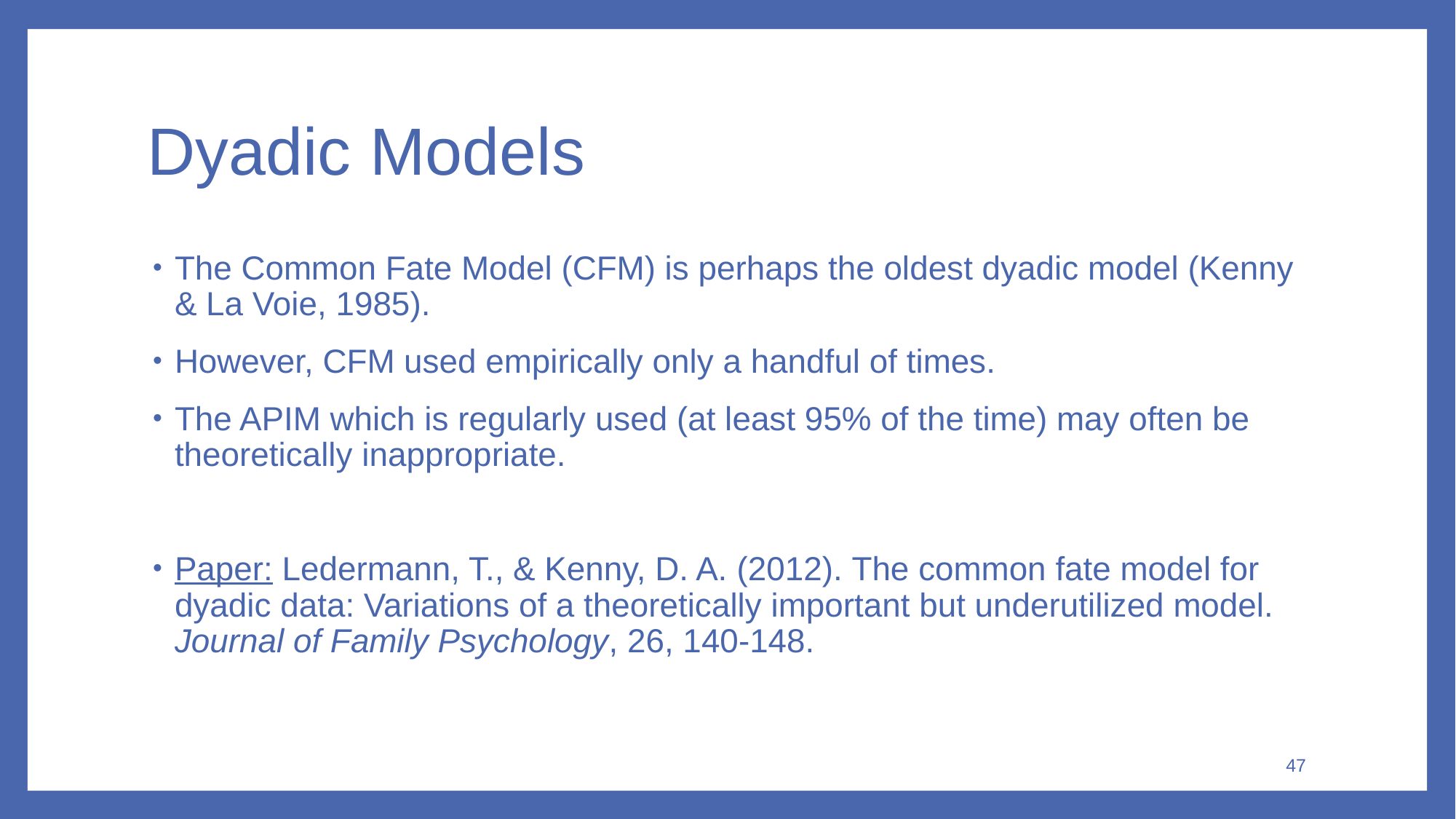

# Dyadic Models

The Common Fate Model (CFM) is perhaps the oldest dyadic model (Kenny & La Voie, 1985).
However, CFM used empirically only a handful of times.
The APIM which is regularly used (at least 95% of the time) may often be theoretically inappropriate.

Paper: Ledermann, T., & Kenny, D. A. (2012). The common fate model for dyadic data: Variations of a theoretically important but underutilized model. Journal of Family Psychology, 26, 140‑148.

47